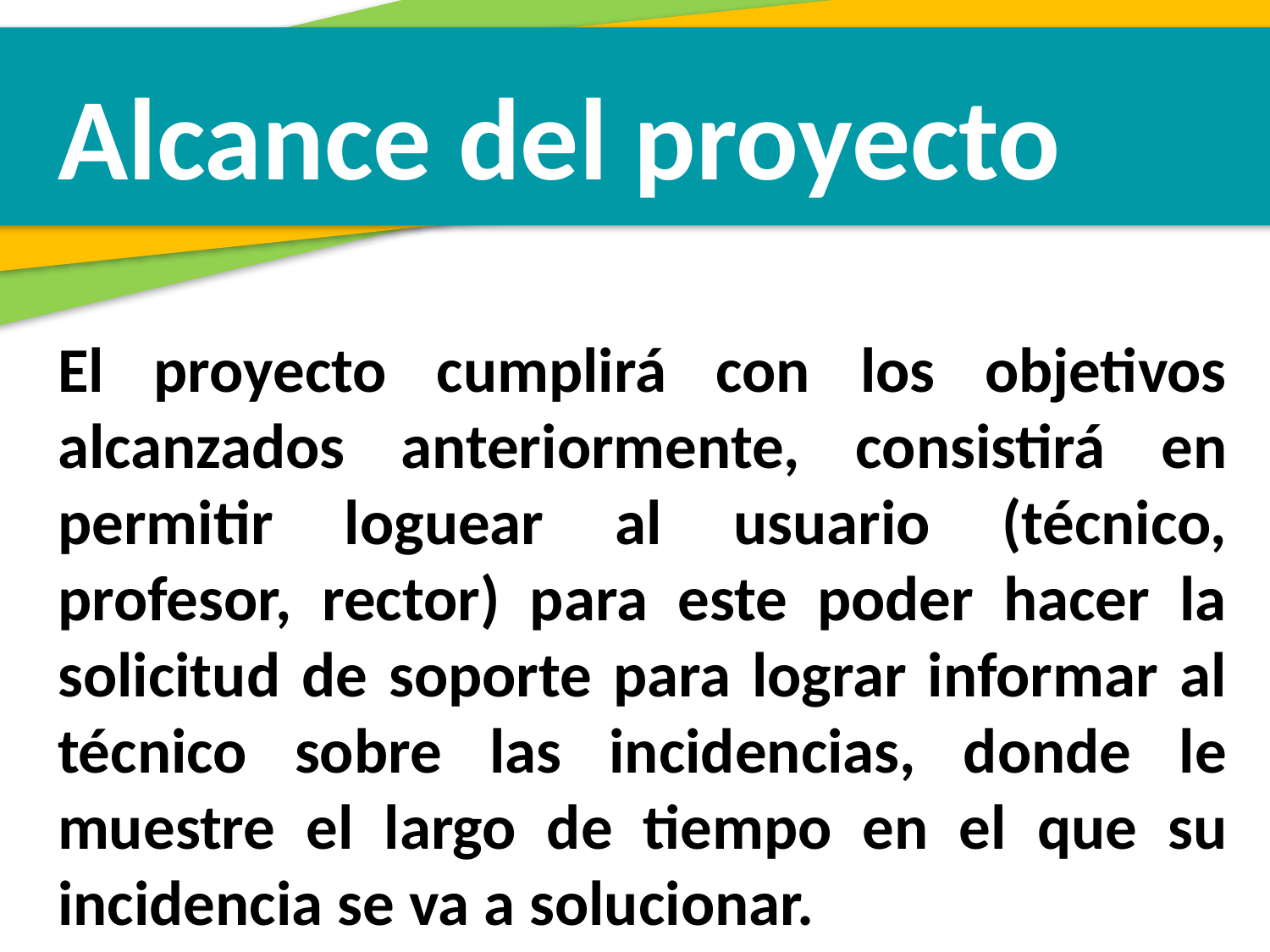

Alcance del proyecto

El proyecto cumplirá con los objetivos alcanzados anteriormente, consistirá en permitir loguear al usuario (técnico, profesor, rector) para este poder hacer la solicitud de soporte para lograr informar al técnico sobre las incidencias, donde le muestre el largo de tiempo en el que su incidencia se va a solucionar.